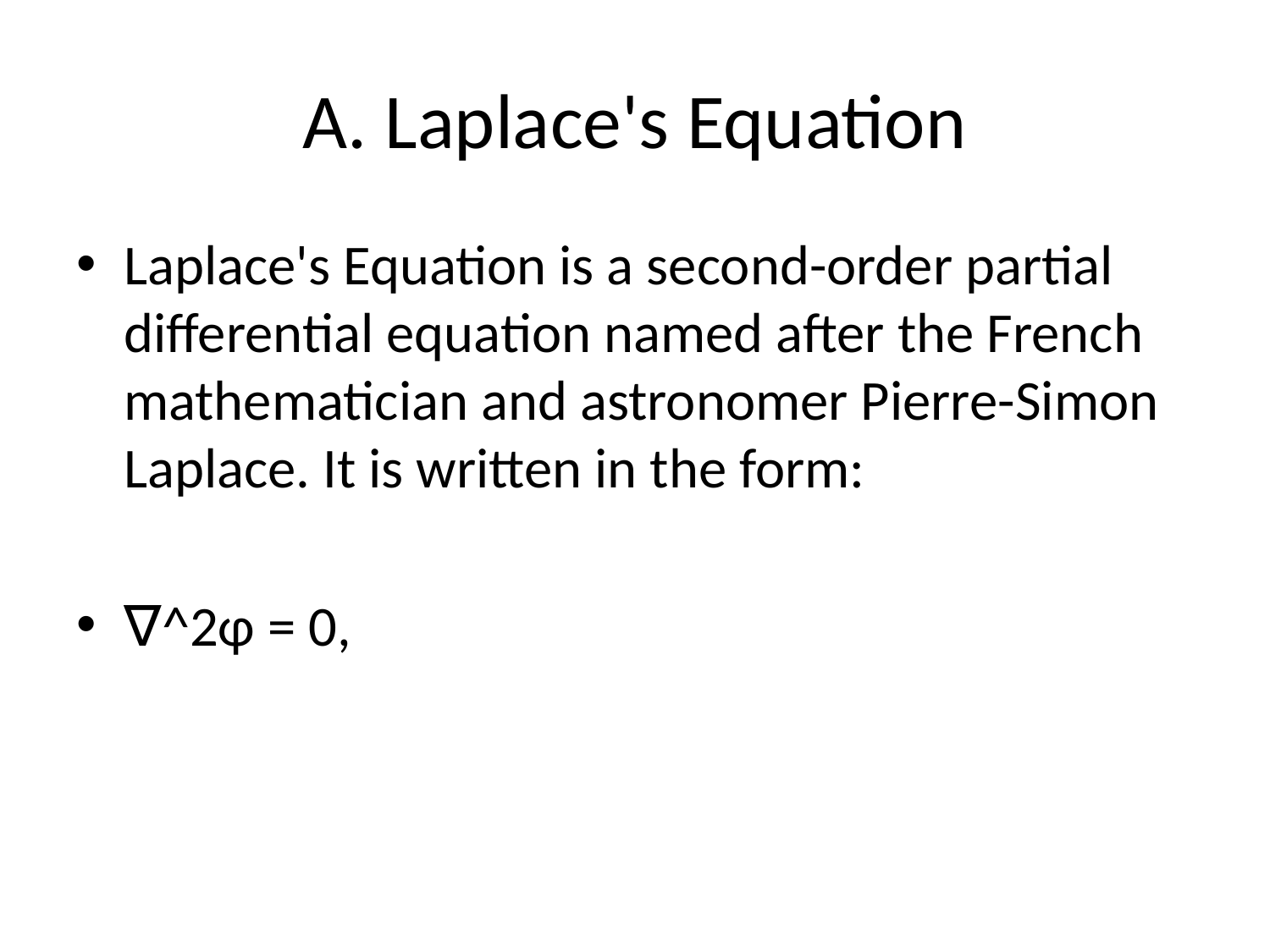

# A. Laplace's Equation
Laplace's Equation is a second-order partial differential equation named after the French mathematician and astronomer Pierre-Simon Laplace. It is written in the form:

∇^2φ = 0,